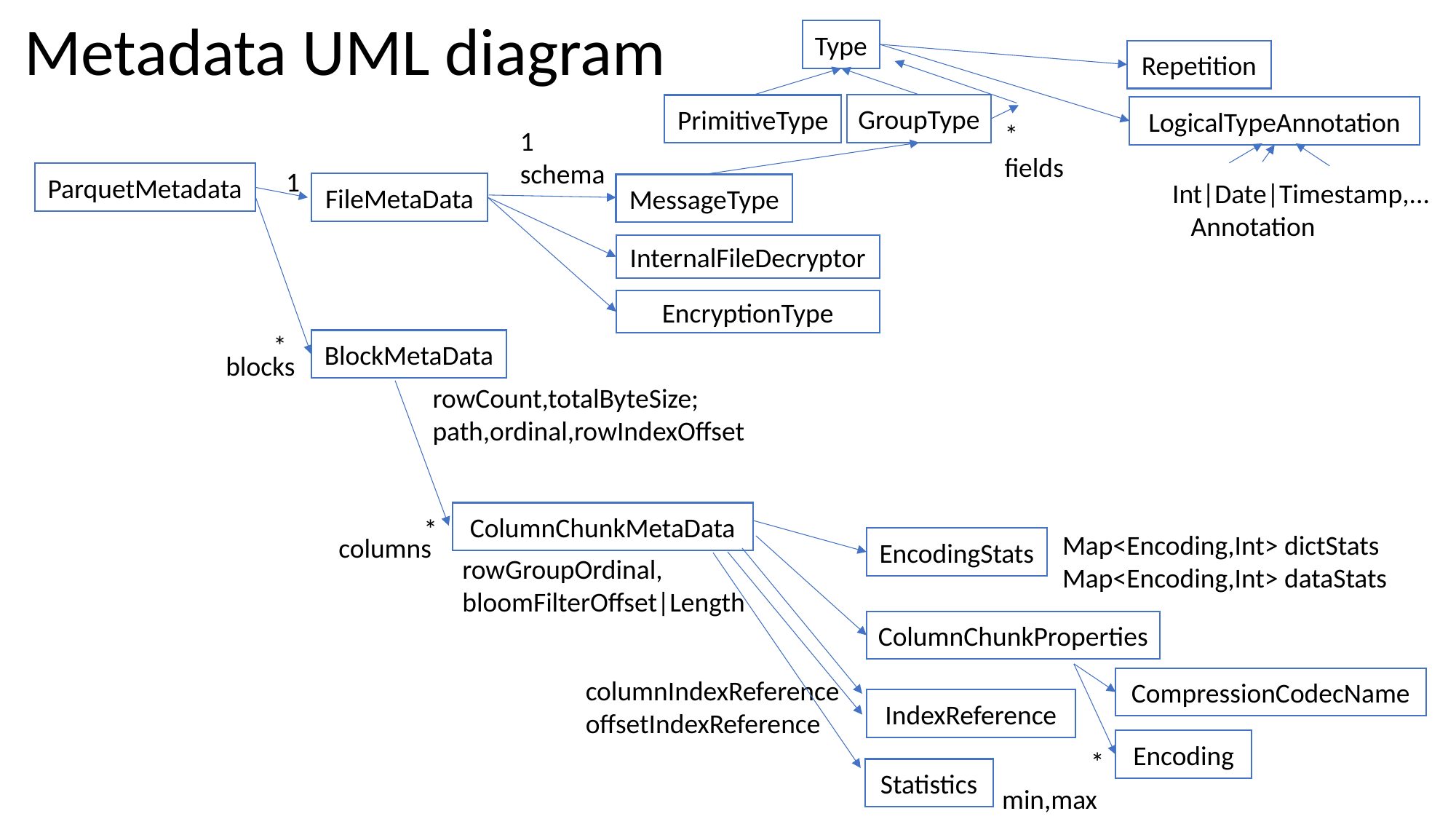

# Metadata UML diagram
Type
Repetition
GroupType
PrimitiveType
LogicalTypeAnnotation
*
fields
1
schema
1
ParquetMetadata
Int|Date|Timestamp,...
   Annotation
FileMetaData
MessageType
InternalFileDecryptor
EncryptionType
*
BlockMetaData
blocks
rowCount,totalByteSize;
path,ordinal,rowIndexOffset
ColumnChunkMetaData
*
Map<Encoding,Int> dictStats
Map<Encoding,Int> dataStats
columns
EncodingStats
rowGroupOrdinal,
bloomFilterOffset|Length
ColumnChunkProperties
CompressionCodecName
columnIndexReference
offsetIndexReference
IndexReference
Encoding
*
Statistics
min,max